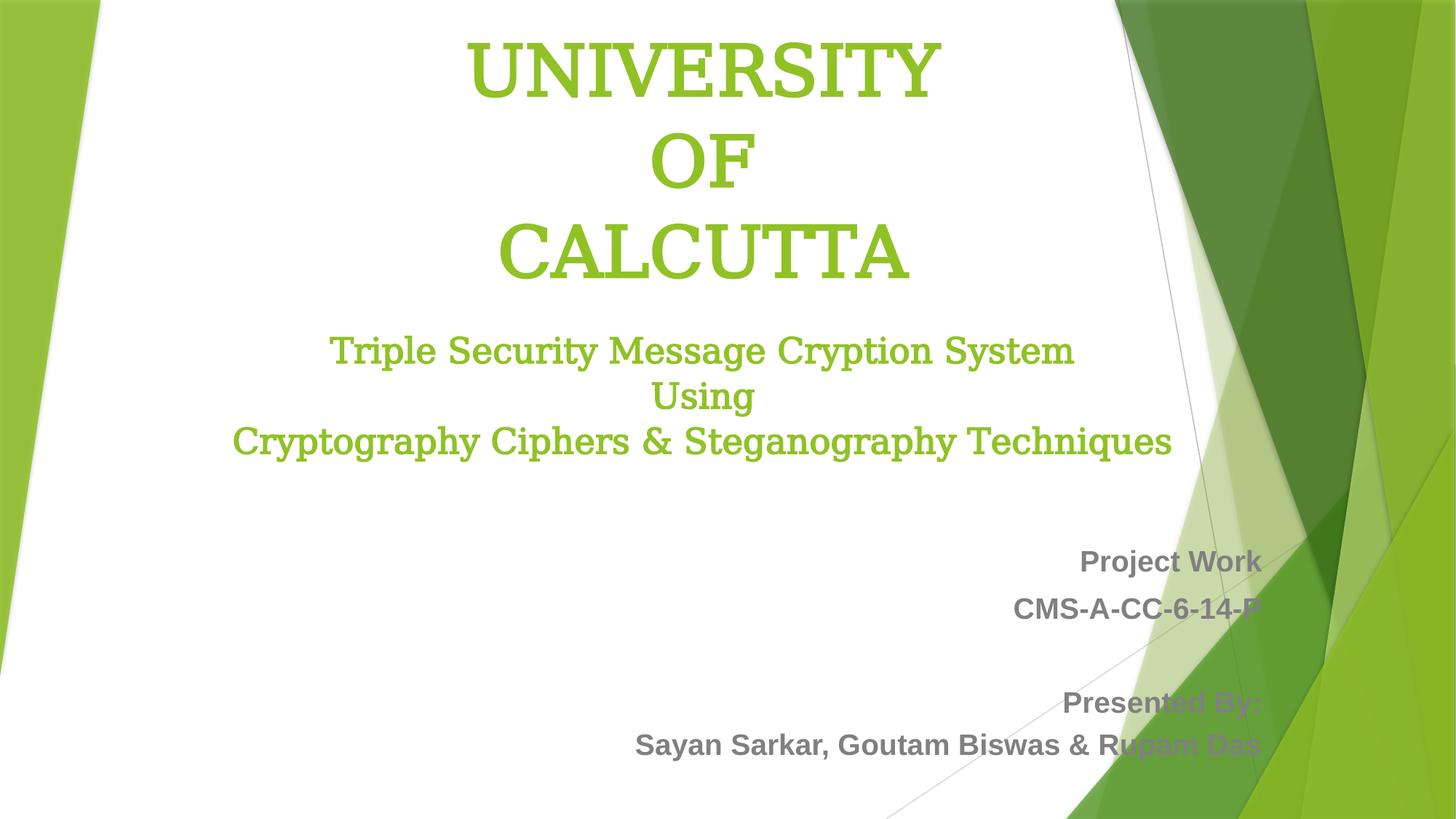

# UNIVERSITY OF CALCUTTA Triple Security Message Cryption System Using Cryptography Ciphers & Steganography Techniques

Project Work
CMS-A-CC-6-14-P

Presented By:
Sayan Sarkar, Goutam Biswas & Rupam Das